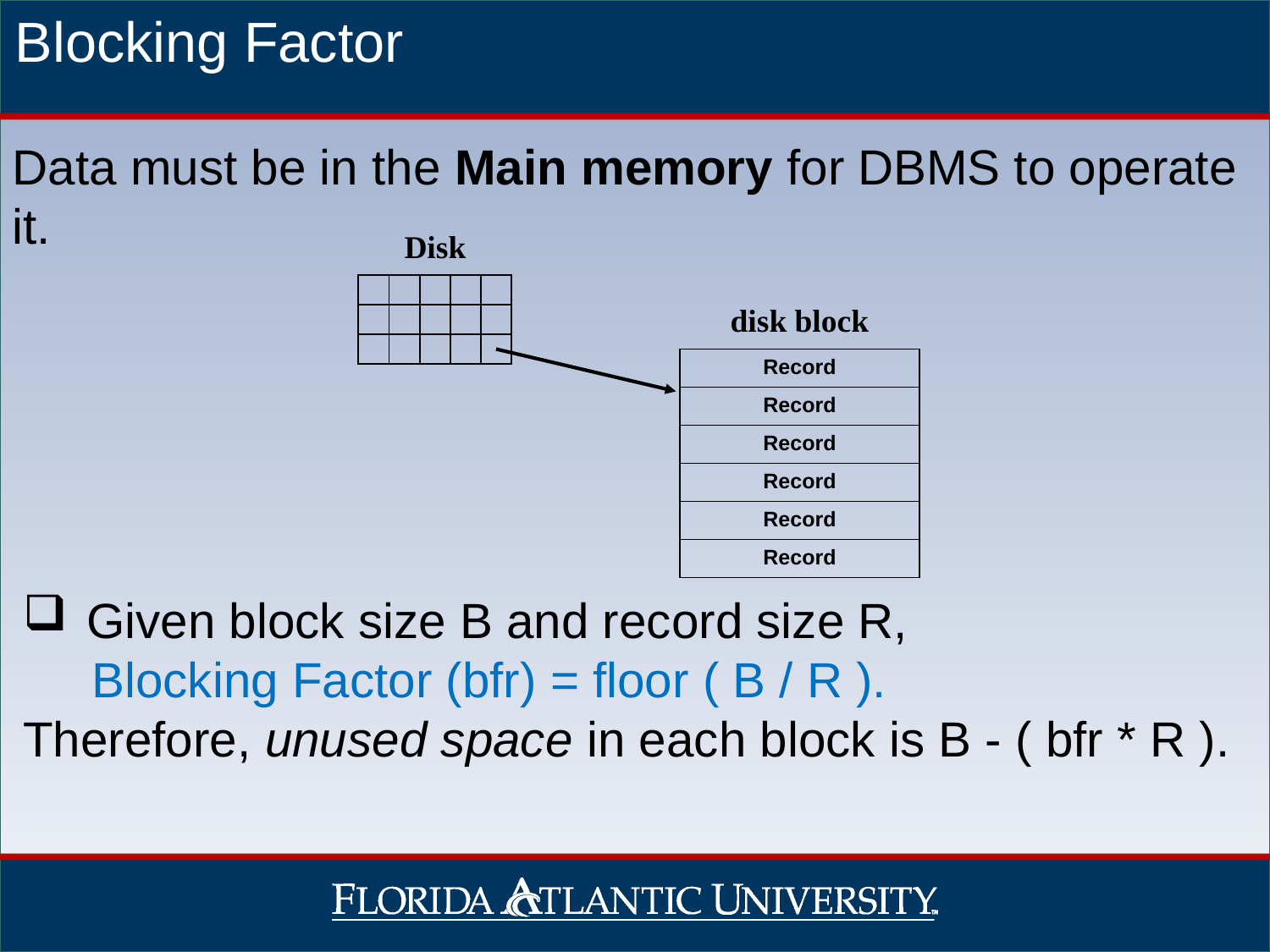

Blocking Factor
Data must be in the Main memory for DBMS to operate it.
Disk
|  |  |  |  |  |
| --- | --- | --- | --- | --- |
|  |  |  |  |  |
|  |  |  |  |  |
disk block
| Record |
| --- |
| Record |
| Record |
| Record |
| Record |
| Record |
Given block size B and record size R,
     Blocking Factor (bfr) = floor ( B / R ).
Therefore, unused space in each block is B - ( bfr * R ).